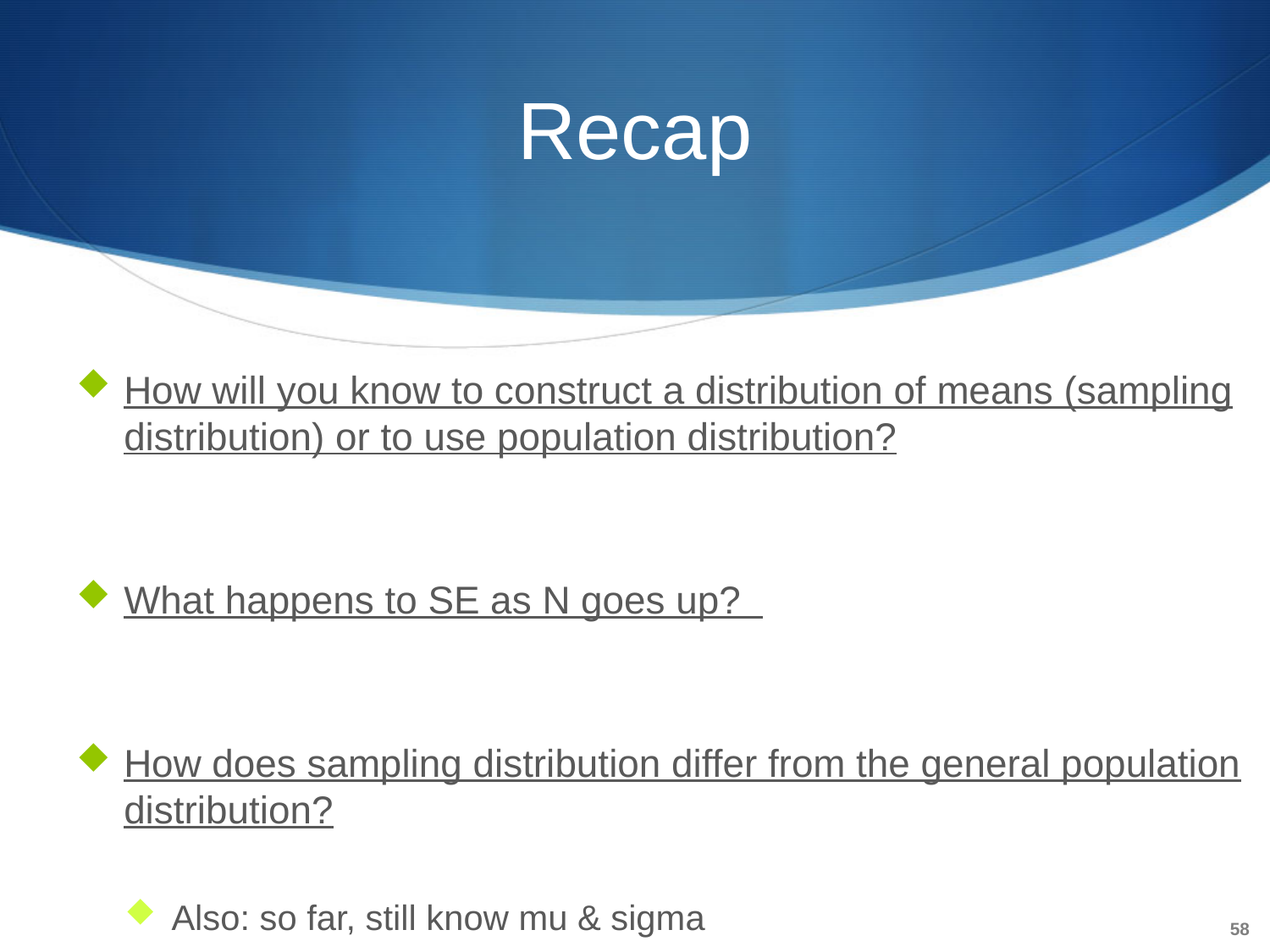

# Recap
How will you know to construct a distribution of means (sampling distribution) or to use population distribution?

What happens to SE as N goes up?

How does sampling distribution differ from the general population distribution?

Also: so far, still know mu & sigma
58